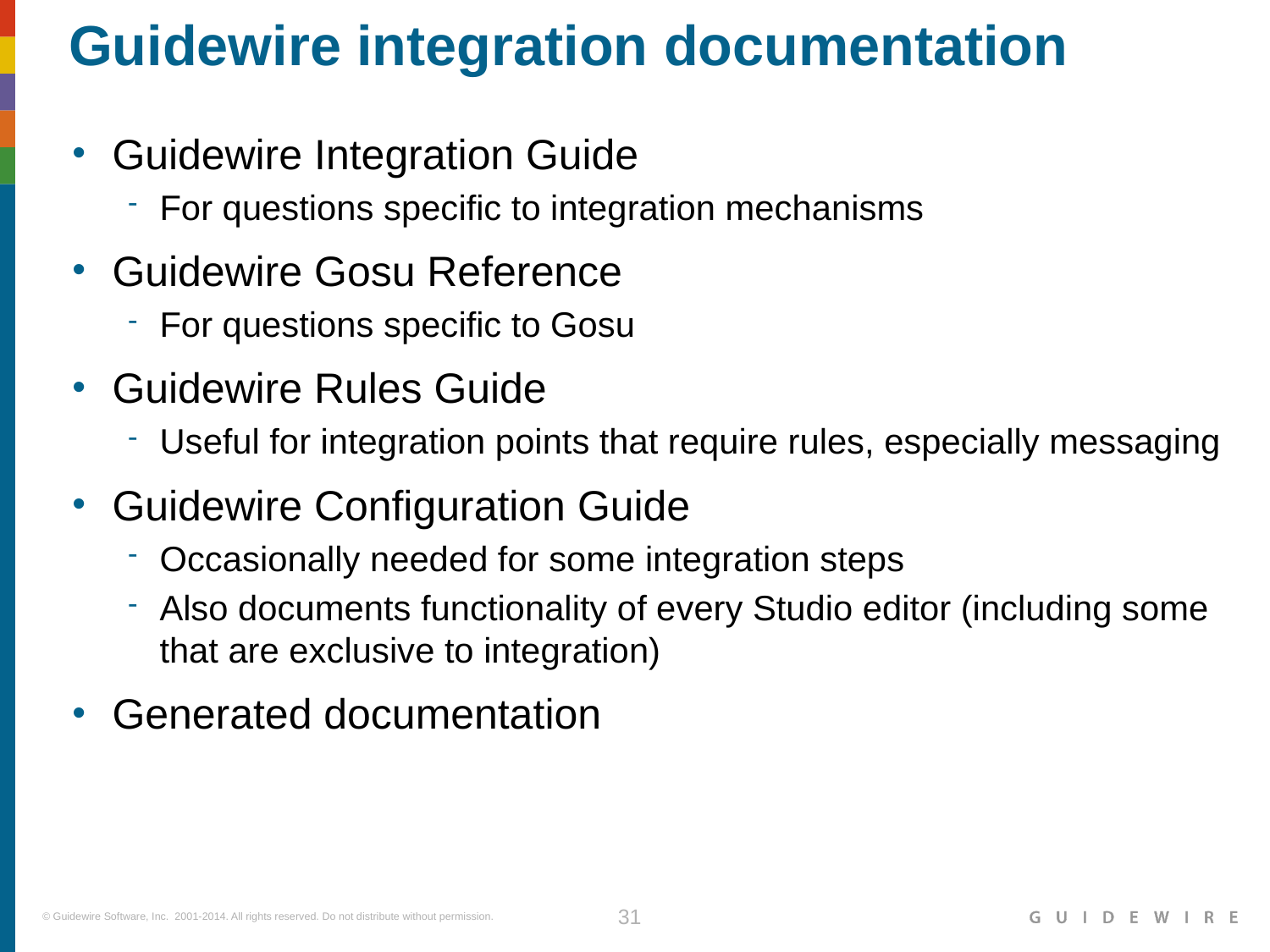

# Guidewire integration documentation
Guidewire Integration Guide
For questions specific to integration mechanisms
Guidewire Gosu Reference
For questions specific to Gosu
Guidewire Rules Guide
Useful for integration points that require rules, especially messaging
Guidewire Configuration Guide
Occasionally needed for some integration steps
Also documents functionality of every Studio editor (including some that are exclusive to integration)
Generated documentation